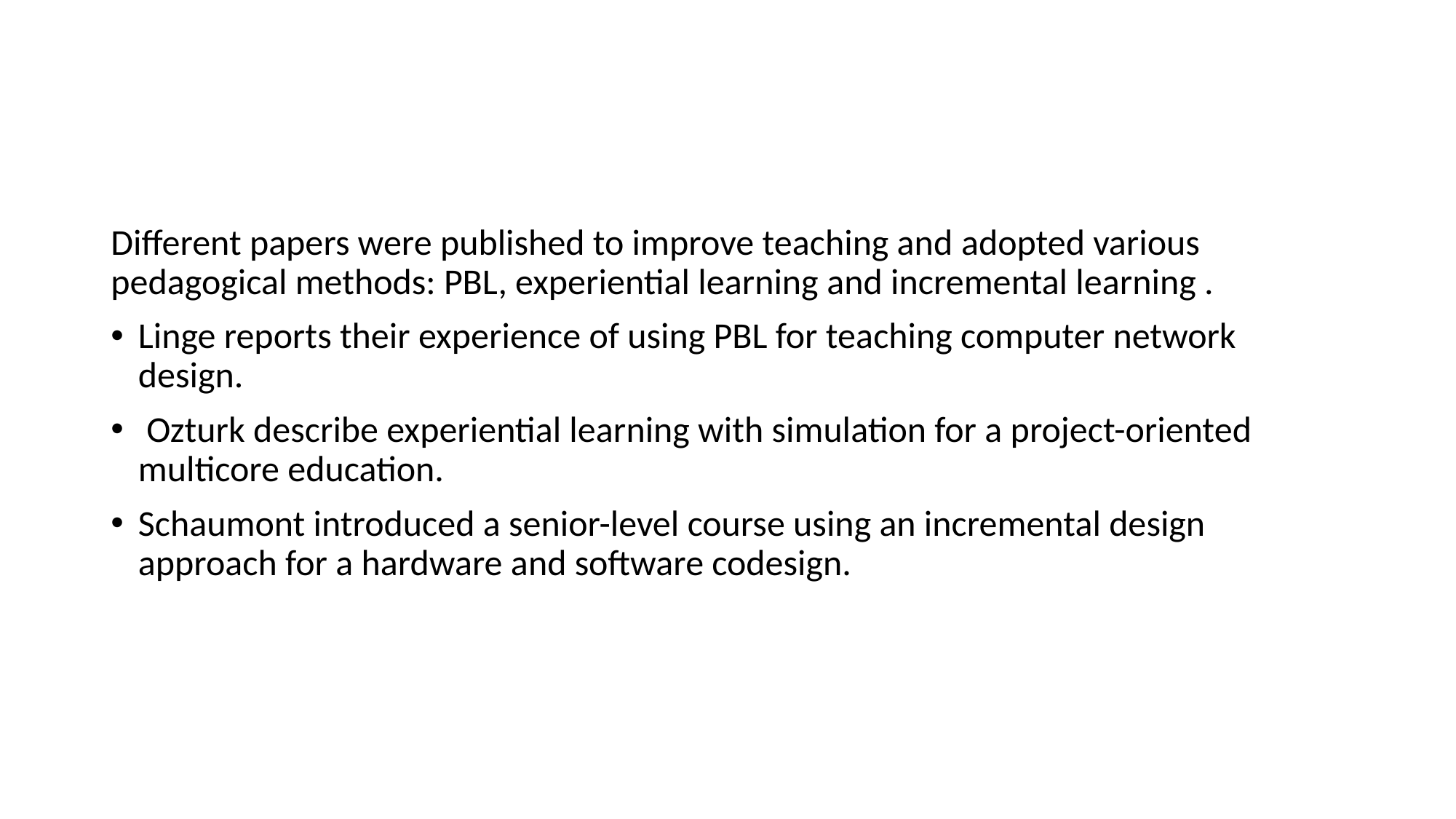

Different papers were published to improve teaching and adopted various pedagogical methods: PBL, experiential learning and incremental learning .
Linge reports their experience of using PBL for teaching computer network design.
 Ozturk describe experiential learning with simulation for a project-oriented multicore education.
Schaumont introduced a senior-level course using an incremental design approach for a hardware and software codesign.